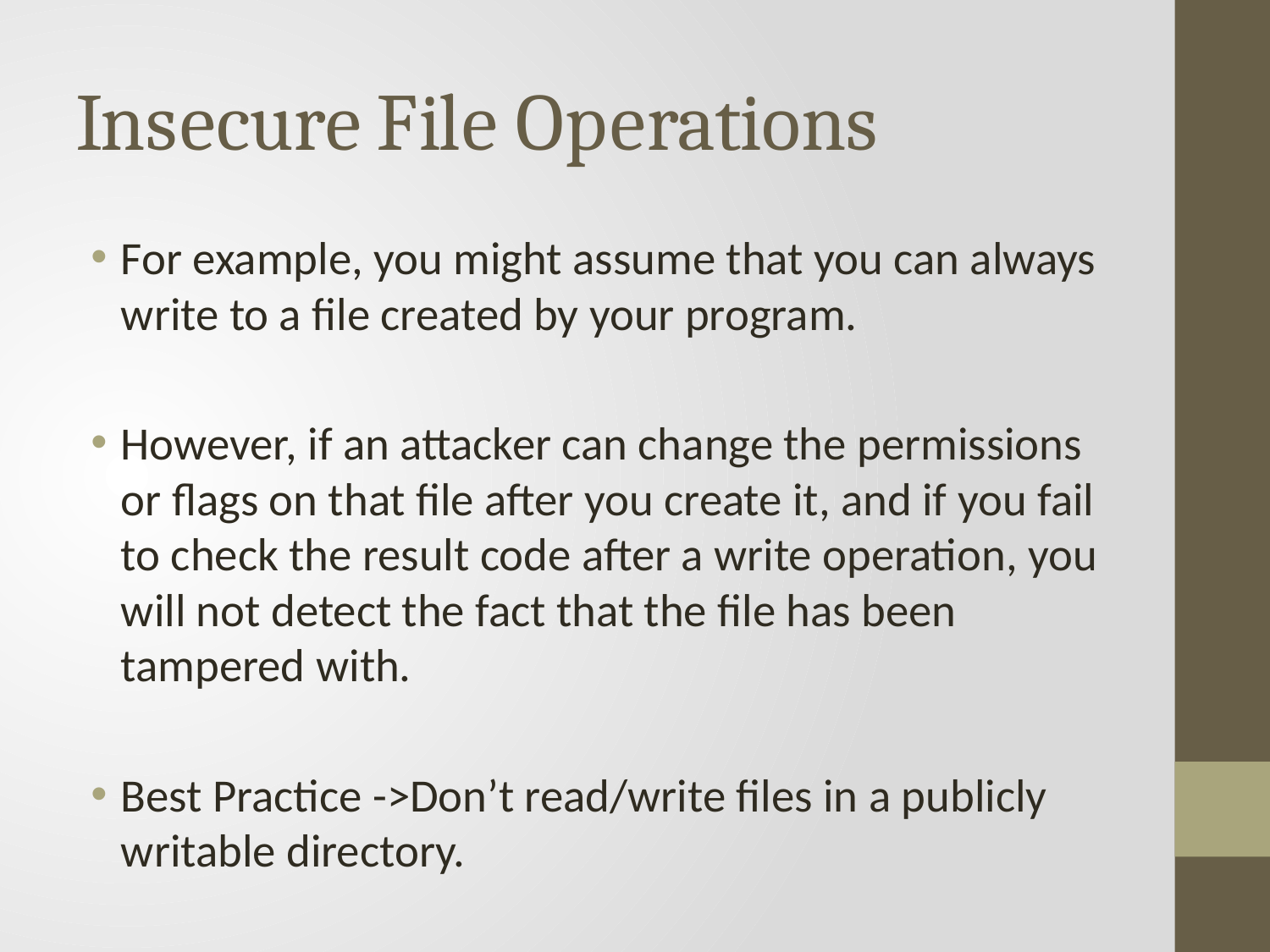

# Insecure File Operations
For example, you might assume that you can always write to a file created by your program.

However, if an attacker can change the permissions or flags on that file after you create it, and if you fail to check the result code after a write operation, you will not detect the fact that the file has been tampered with.

Best Practice ->Don’t read/write files in a publicly writable directory.